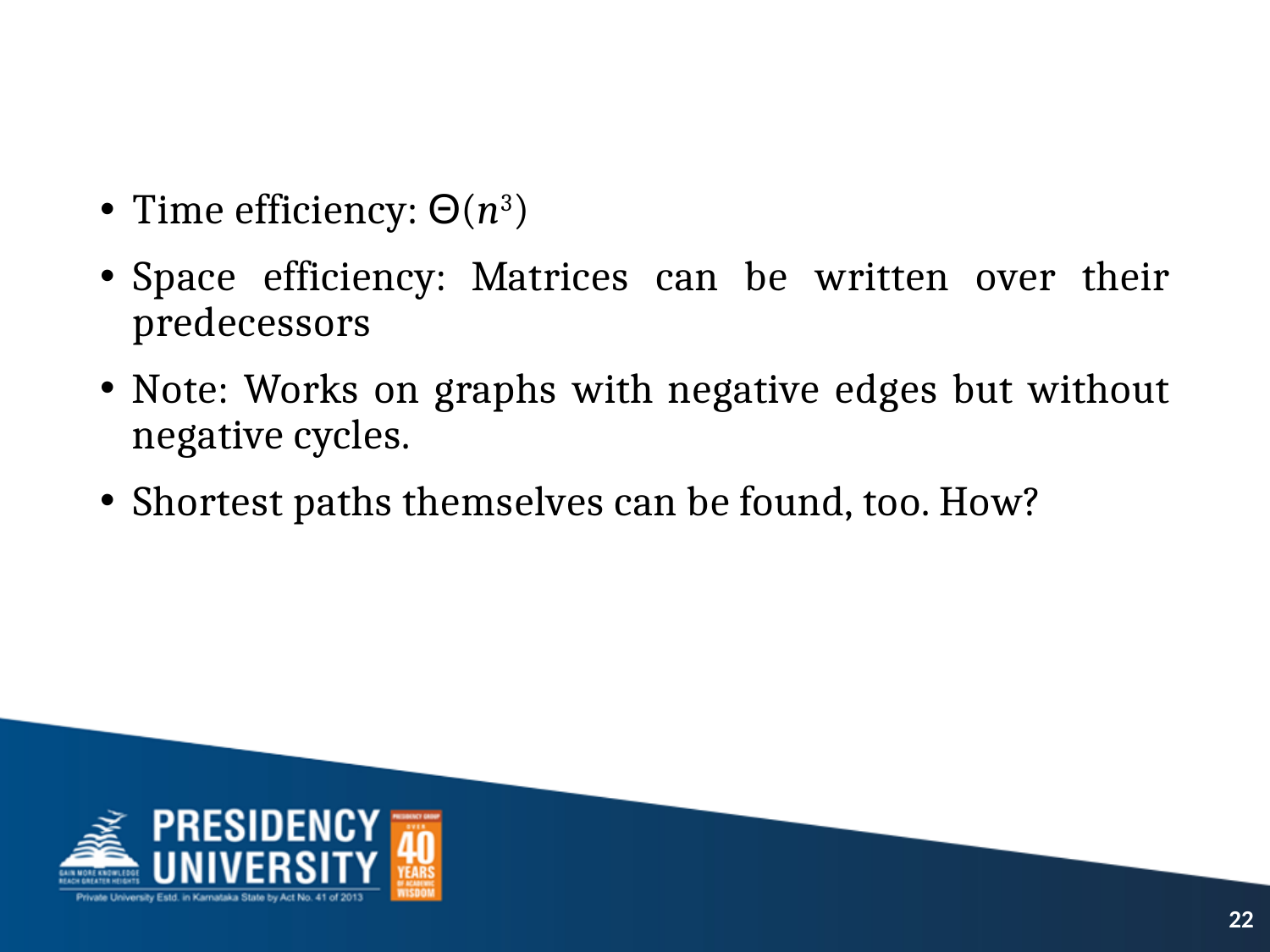

#
Time efficiency: Θ(n3)
Space efficiency: Matrices can be written over their predecessors
Note: Works on graphs with negative edges but without negative cycles.
Shortest paths themselves can be found, too. How?

22